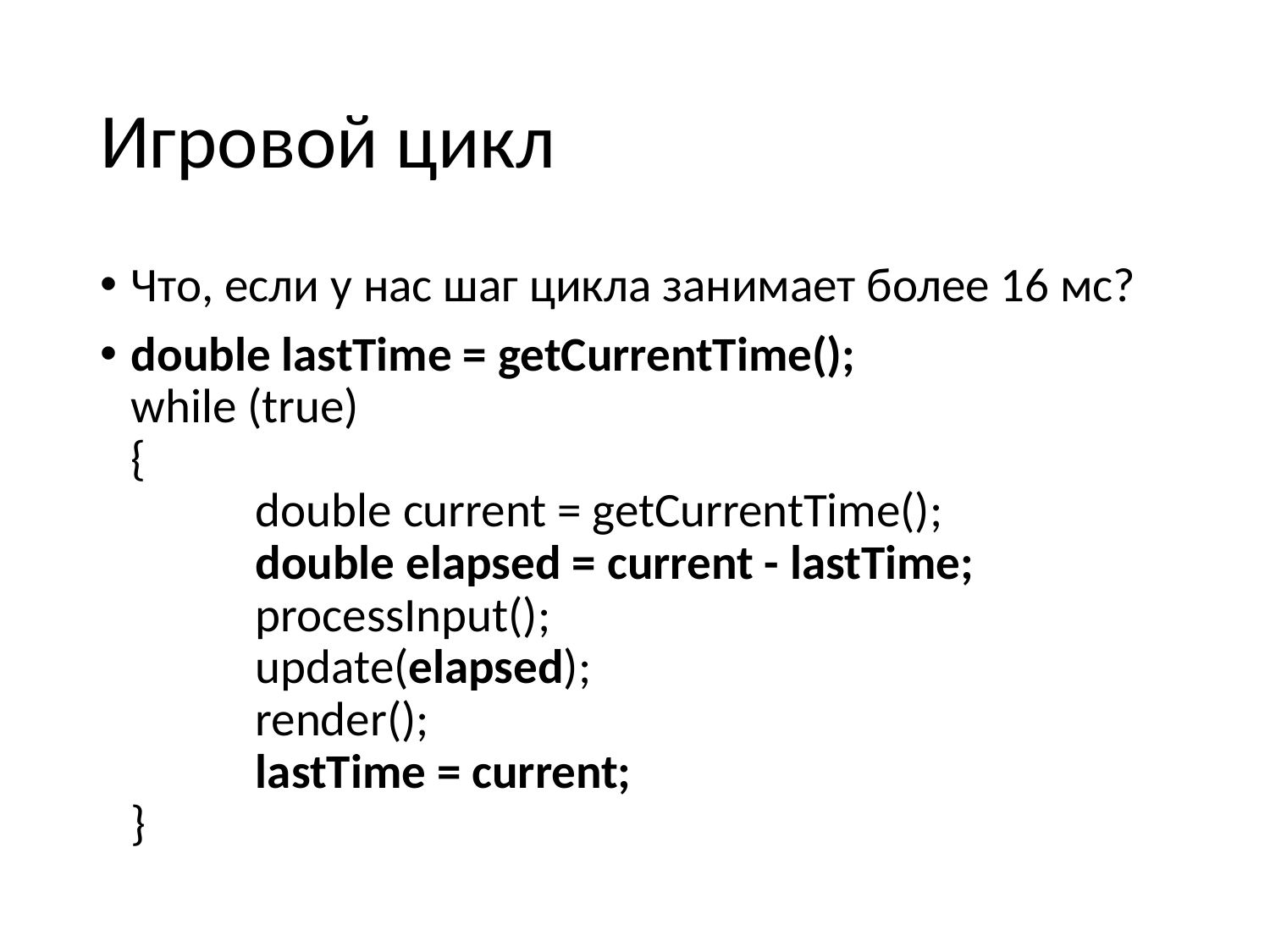

# Игровой цикл
Что, если у нас шаг цикла занимает более 16 мс?
double lastTime = getCurrentTime();
while (true)
{
	double current = getCurrentTime();
	double elapsed = current - lastTime;
	processInput();
	update(elapsed);
	render();
	lastTime = current;
}